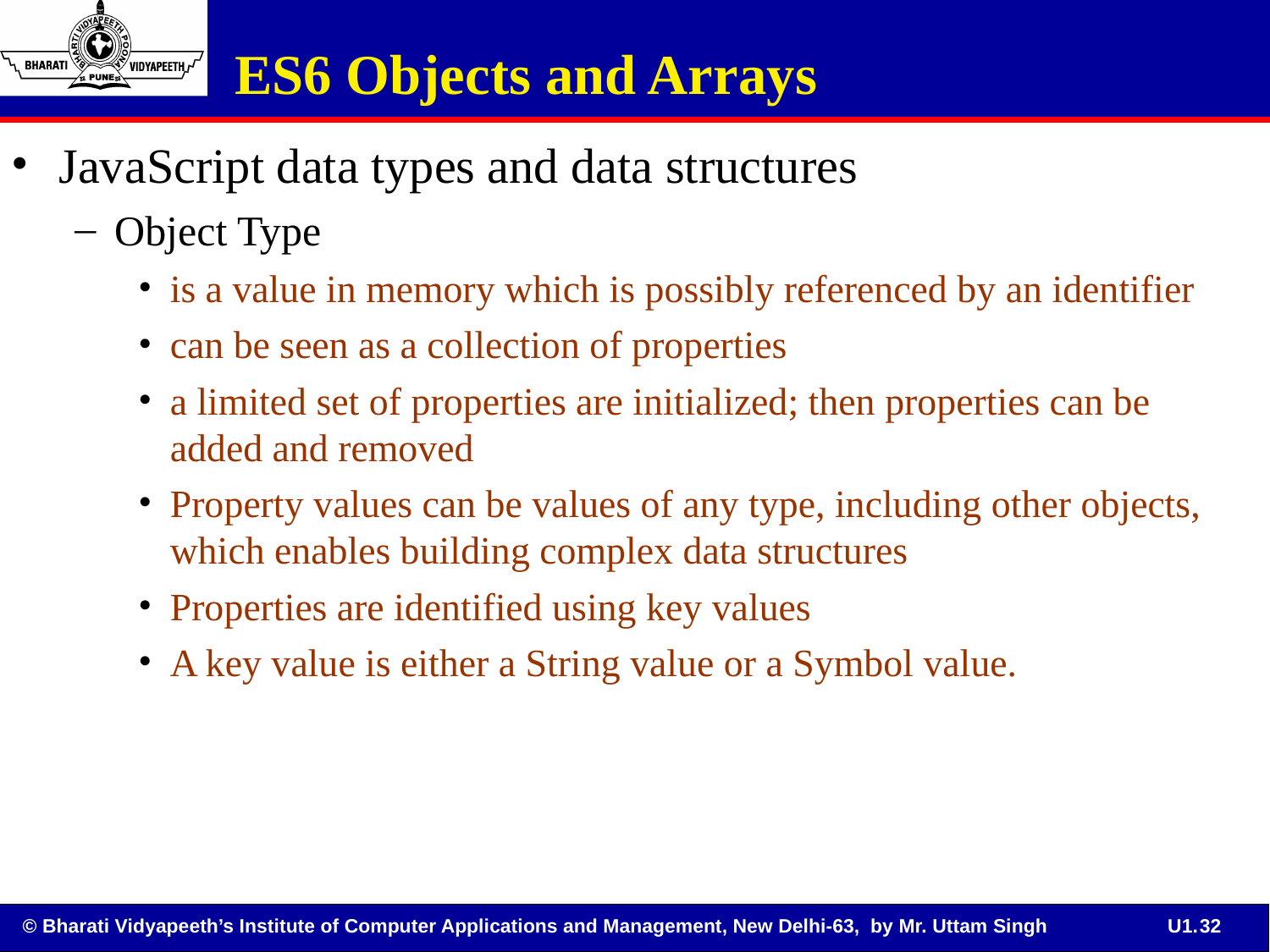

ES6 Objects and Arrays
JavaScript data types and data structures
Object Type
is a value in memory which is possibly referenced by an identifier
can be seen as a collection of properties
a limited set of properties are initialized; then properties can be added and removed
Property values can be values of any type, including other objects, which enables building complex data structures
Properties are identified using key values
A key value is either a String value or a Symbol value.